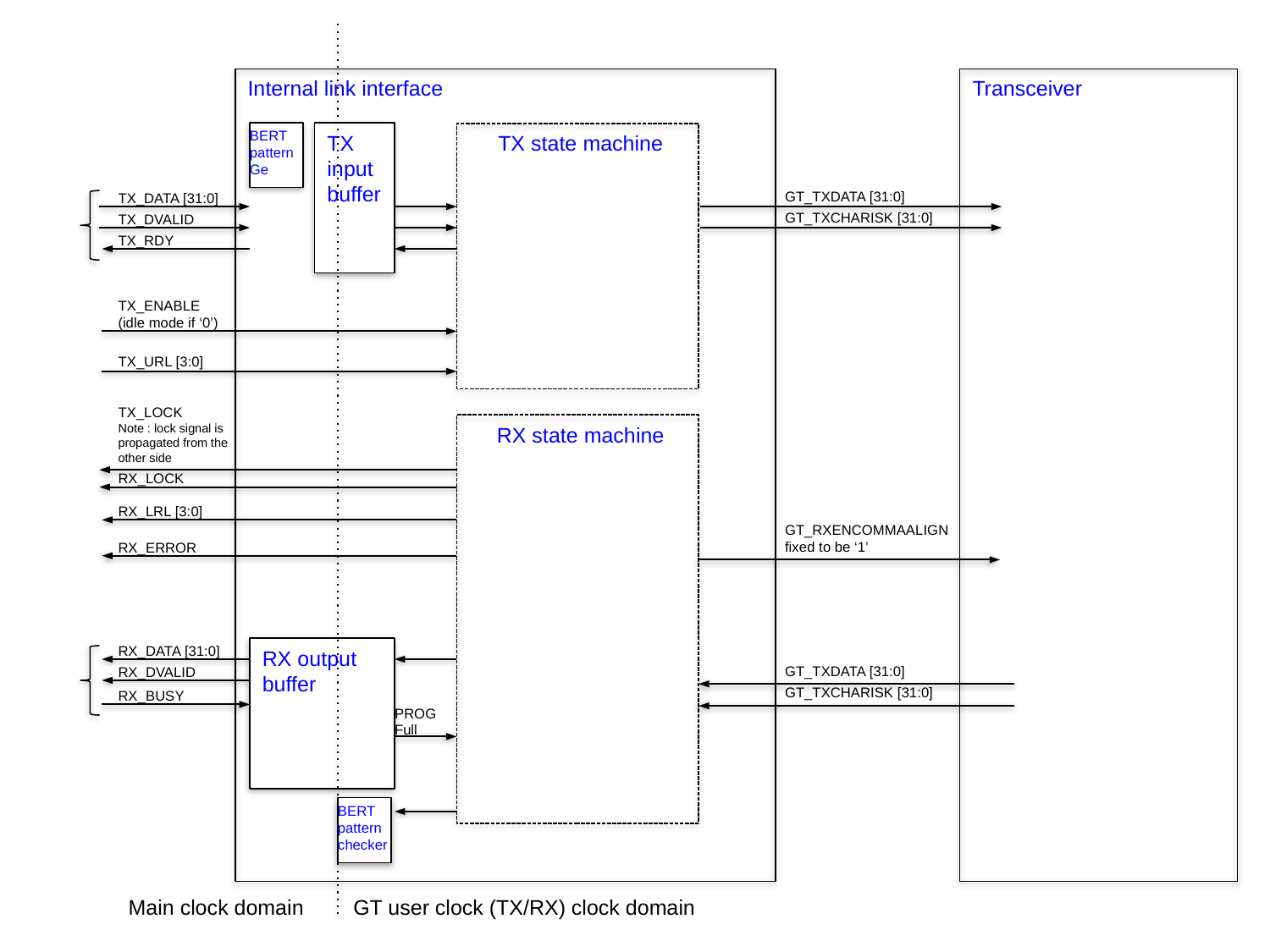

Transceiver

Internal link interface
BERT
pattern
Ge

TX input
buffer

TX state machine
GT_TXDATA [31:0]
TX_DATA [31:0]

GT_TXCHARISK [31:0]
TX_DVALID
TX_RDY
TX_ENABLE
(idle mode if ‘0’)
TX_URL [3:0]
TX_LOCK
Note : lock signal is propagated from the other side

RX state machine
RX_LOCK
RX_LRL [3:0]
GT_RXENCOMMAALIGN
fixed to be ‘1’
RX_ERROR

RX output
buffer
RX_DATA [31:0]

GT_TXDATA [31:0]
RX_DVALID
GT_TXCHARISK [31:0]
RX_BUSY
PROG
Full
BERT
pattern
checker

Main clock domain
GT user clock (TX/RX) clock domain